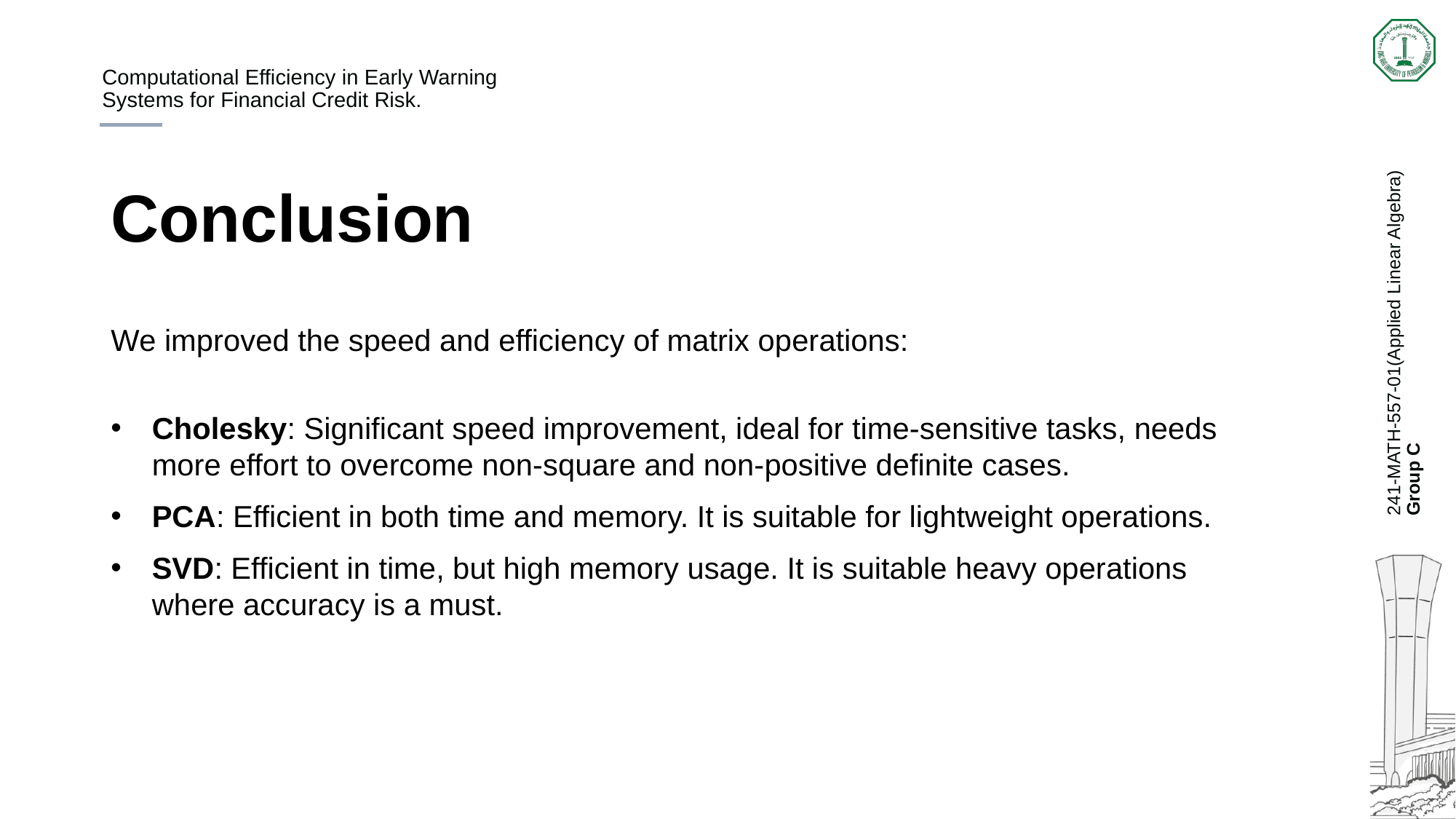

# Conclusion
We improved the speed and efficiency of matrix operations:
Cholesky: Significant speed improvement, ideal for time-sensitive tasks, needs more effort to overcome non-square and non-positive definite cases.
PCA: Efficient in both time and memory. It is suitable for lightweight operations.
SVD: Efficient in time, but high memory usage. It is suitable heavy operations where accuracy is a must.